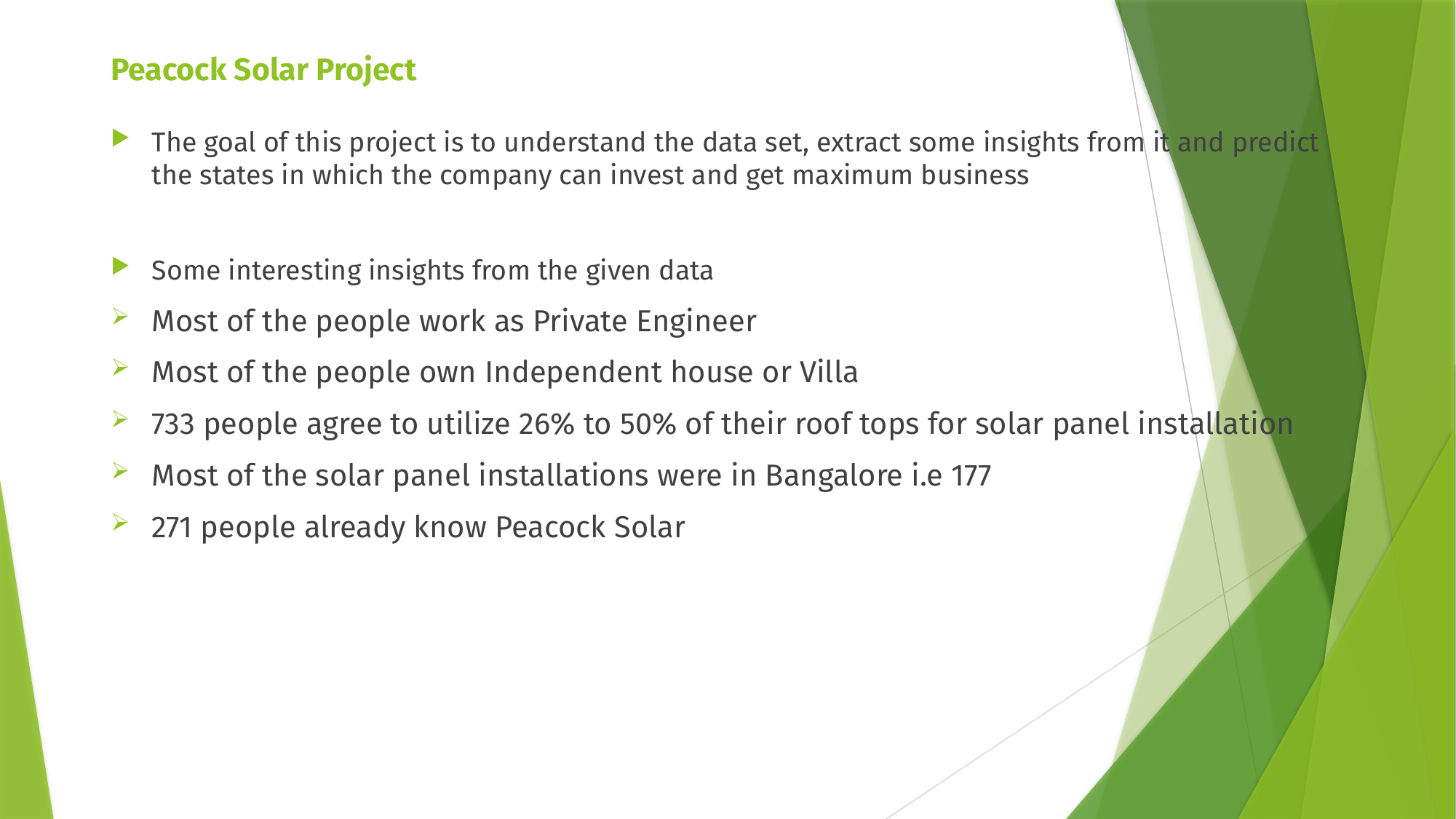

# Peacock Solar Project
The goal of this project is to understand the data set, extract some insights from it and predict the states in which the company can invest and get maximum business

Some interesting insights from the given data
Most of the people work as Private Engineer
Most of the people own Independent house or Villa
733 people agree to utilize 26% to 50% of their roof tops for solar panel installation
Most of the solar panel installations were in Bangalore i.e 177
271 people already know Peacock Solar